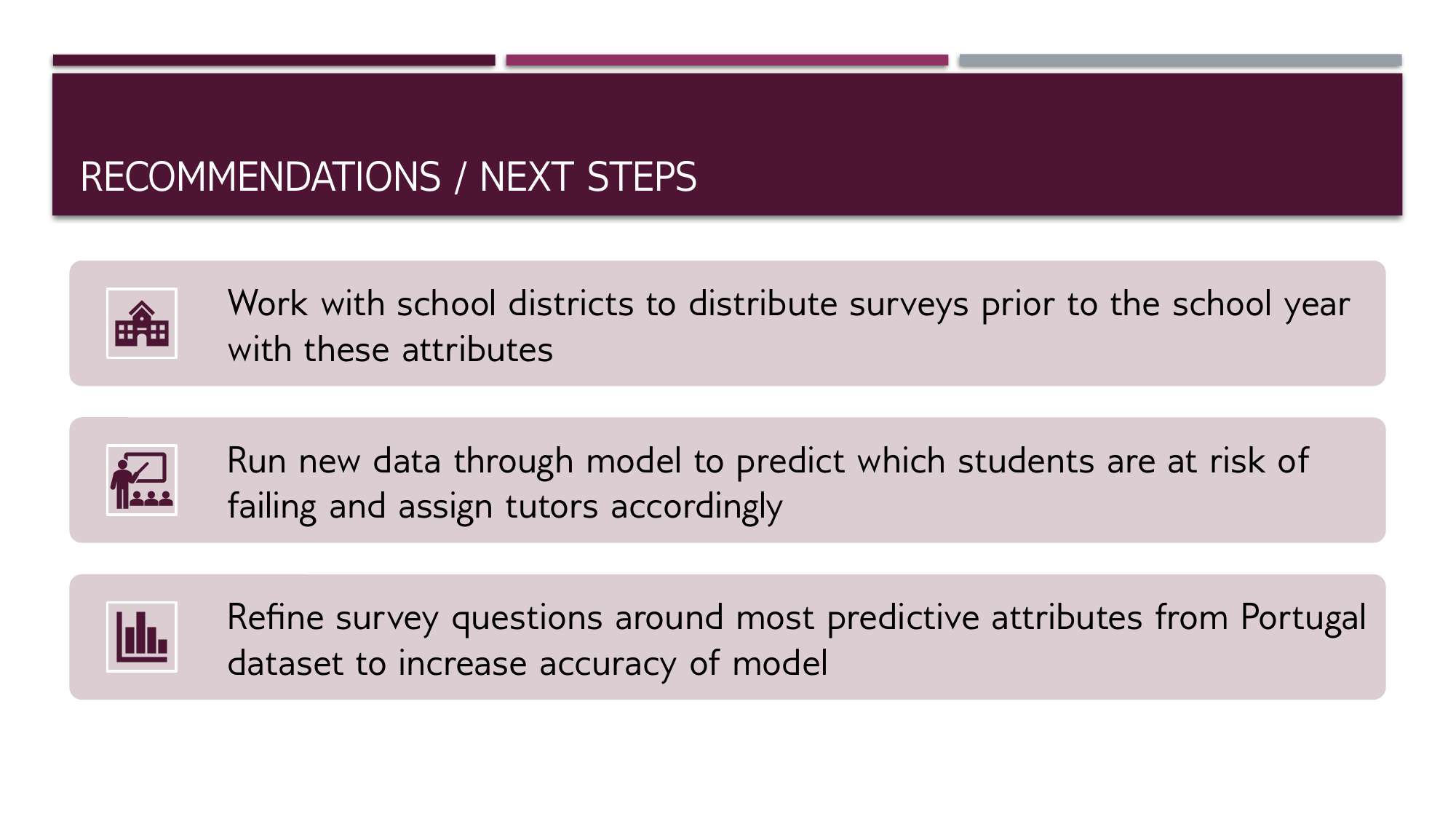

# Recommendations / next steps
Work with school districts to distribute surveys prior to the school year with these attributes
Run new data through model to predict which students are at risk of failing and assign tutors accordingly
Refine survey questions around most predictive attributes from Portugal dataset to increase accuracy of model